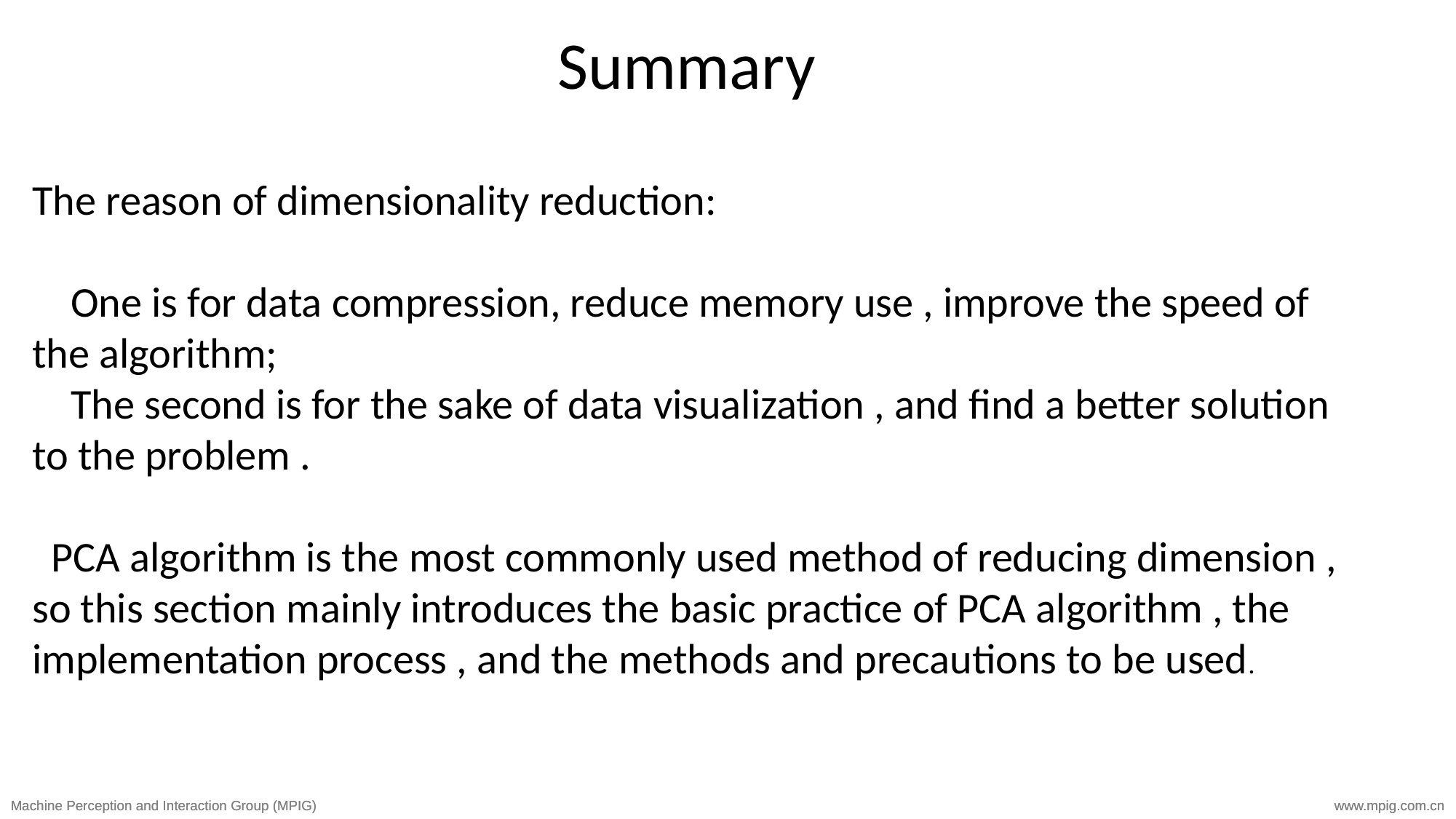

Summary
The reason of dimensionality reduction:

    One is for data compression, reduce memory use , improve the speed of the algorithm;
    The second is for the sake of data visualization , and find a better solution to the problem .

  PCA algorithm is the most commonly used method of reducing dimension , so this section mainly introduces the basic practice of PCA algorithm , the implementation process , and the methods and precautions to be used.